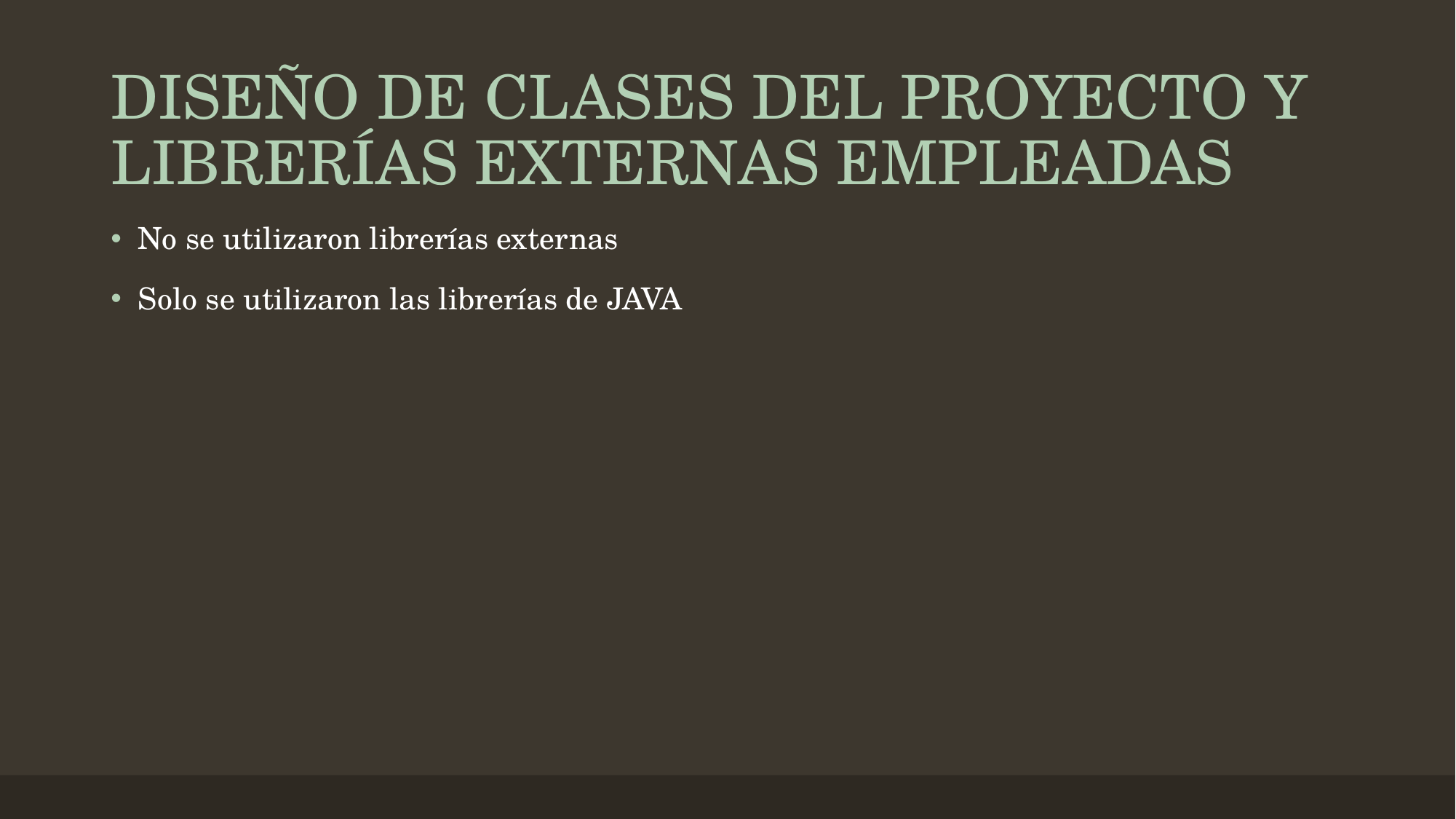

# DISEÑO DE CLASES DEL PROYECTO Y LIBRERÍAS EXTERNAS EMPLEADAS
No se utilizaron librerías externas
Solo se utilizaron las librerías de JAVA